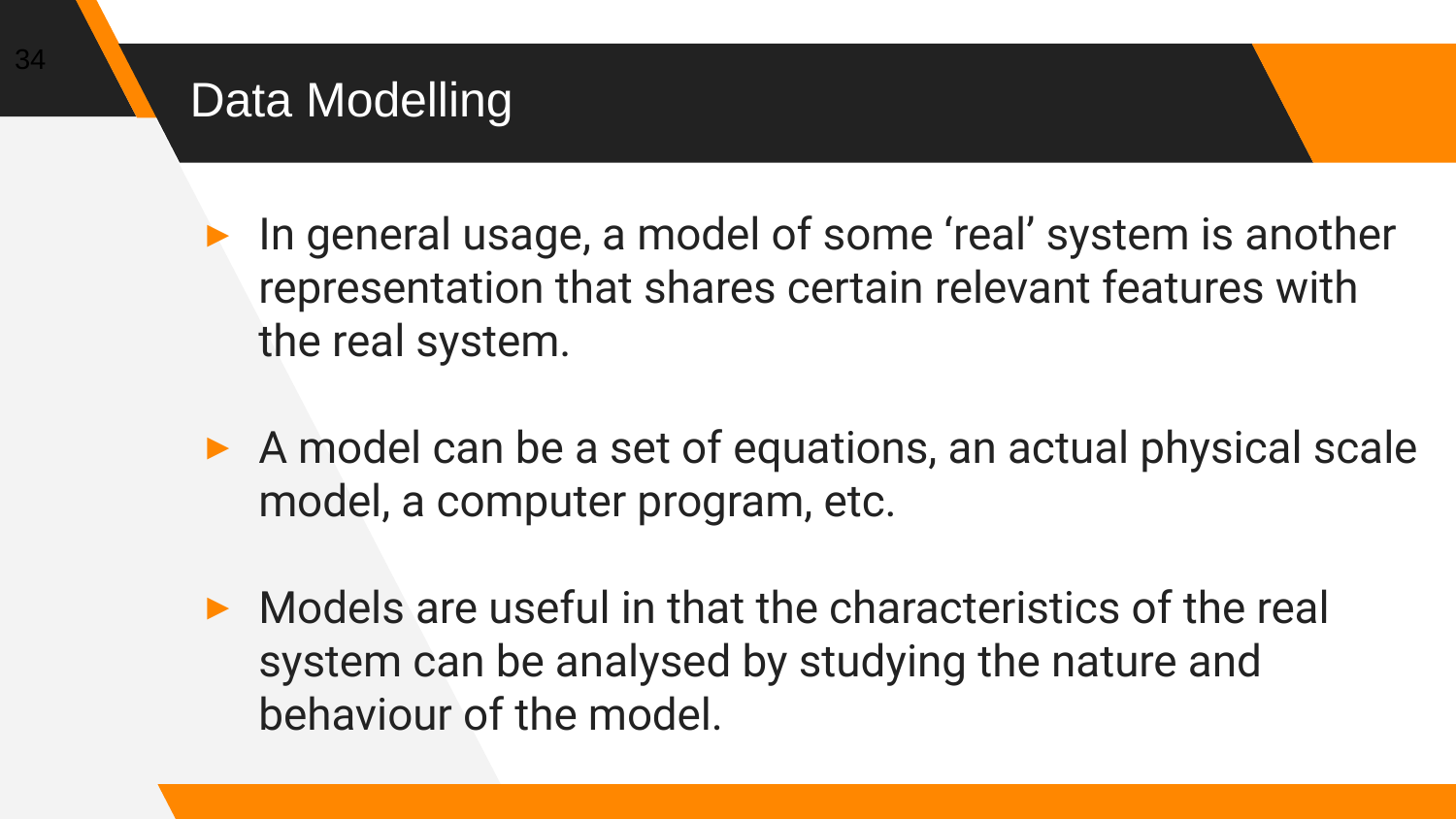

34
# Data Modelling
In general usage, a model of some ‘real’ system is another representation that shares certain relevant features with the real system.

A model can be a set of equations, an actual physical scale model, a computer program, etc.

Models are useful in that the characteristics of the real system can be analysed by studying the nature and behaviour of the model.